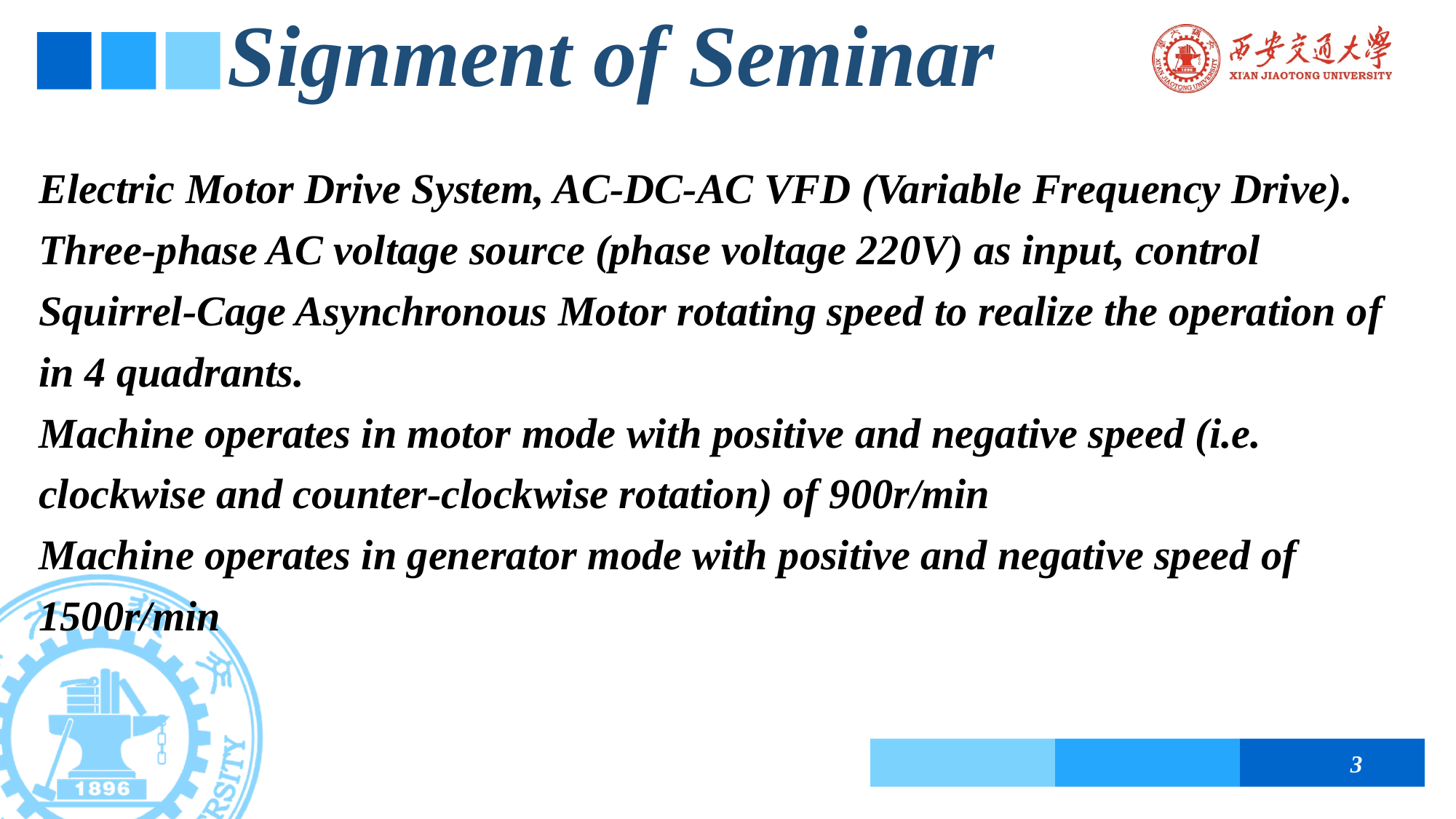

# Signment of Seminar
Electric Motor Drive System, AC-DC-AC VFD (Variable Frequency Drive). Three-phase AC voltage source (phase voltage 220V) as input, control Squirrel-Cage Asynchronous Motor rotating speed to realize the operation of in 4 quadrants.
Machine operates in motor mode with positive and negative speed (i.e. clockwise and counter-clockwise rotation) of 900r/min
Machine operates in generator mode with positive and negative speed of 1500r/min
3